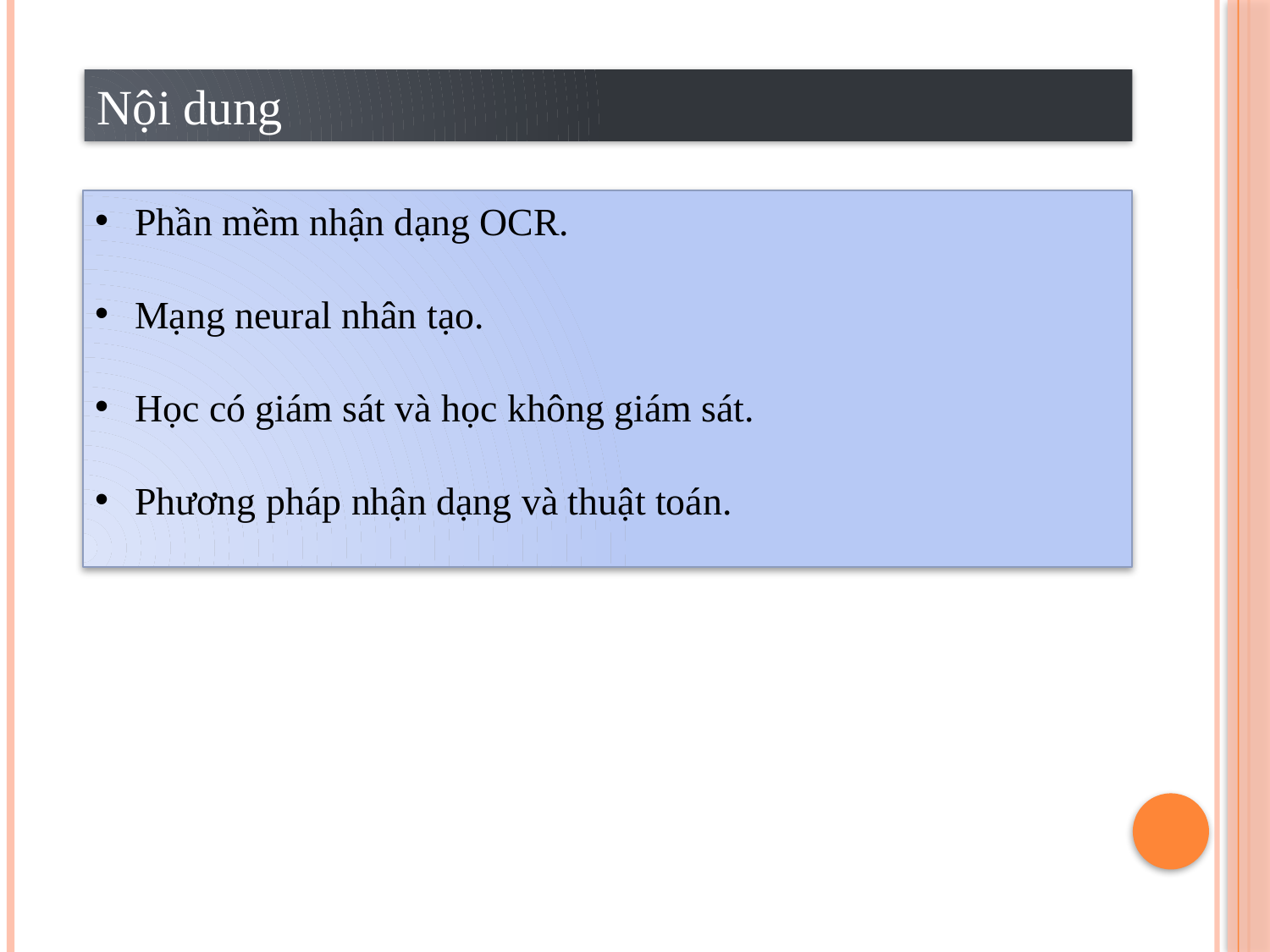

Nội dung
Phần mềm nhận dạng OCR.

Mạng neural nhân tạo.

Học có giám sát và học không giám sát.

Phương pháp nhận dạng và thuật toán.